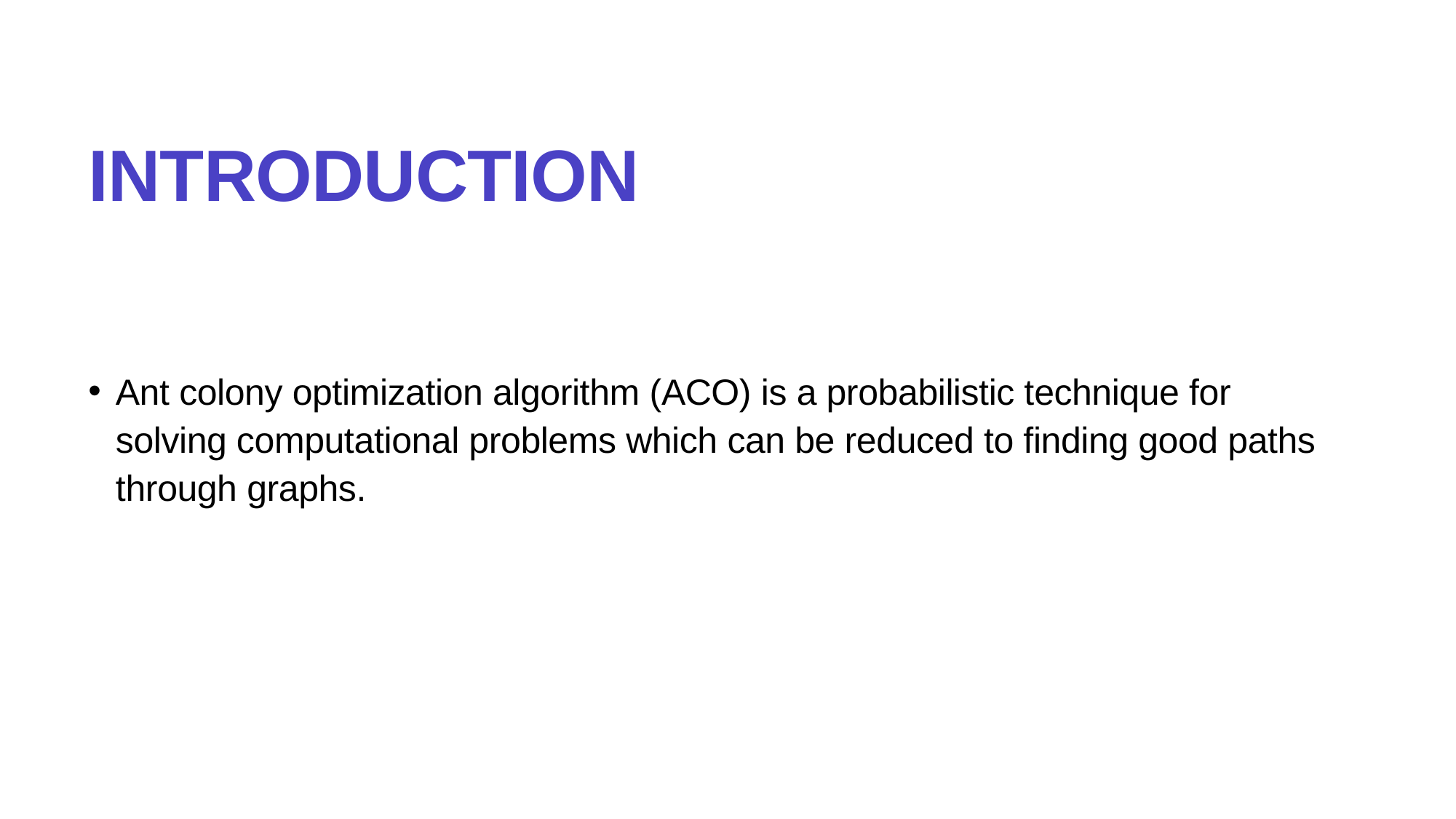

# INTRODUCTION

Ant colony optimization algorithm (ACO) is a probabilistic technique for solving computational problems which can be reduced to finding good paths through graphs.